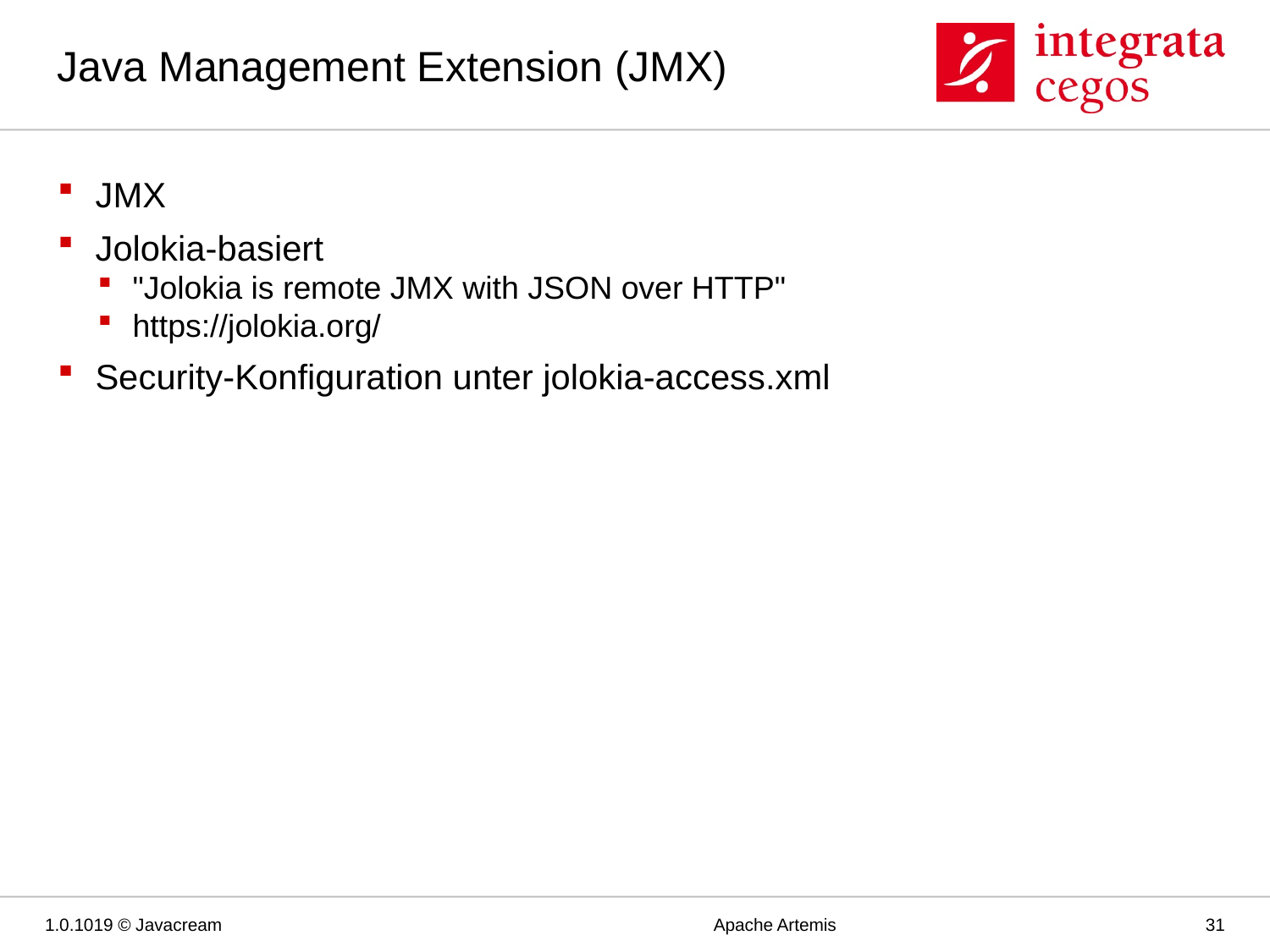

# Java Management Extension (JMX)
JMX
Jolokia-basiert
"Jolokia is remote JMX with JSON over HTTP"
https://jolokia.org/
Security-Konfiguration unter jolokia-access.xml

1.0.1019 © Javacream
Apache Artemis
31